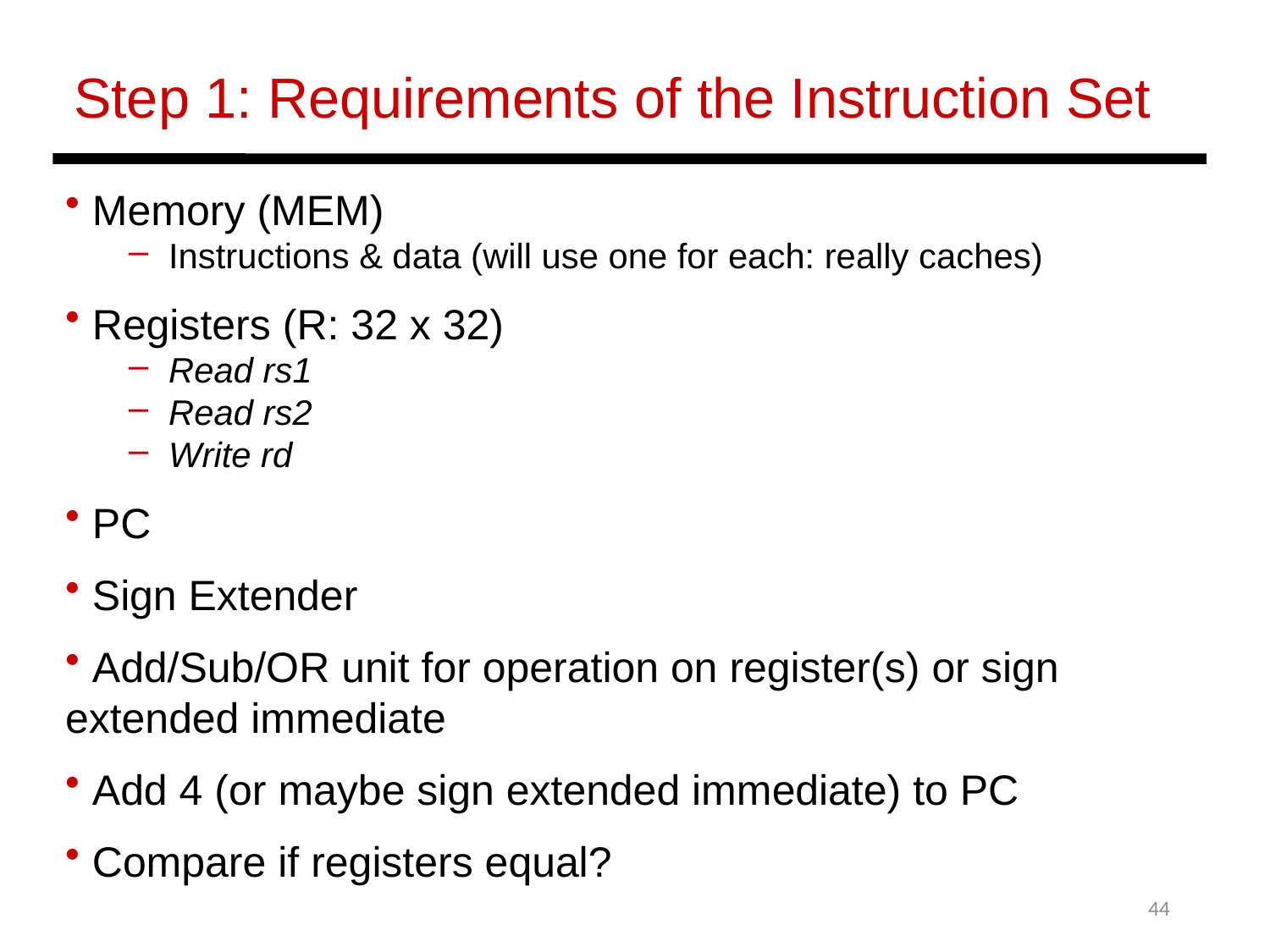

Step 1: Requirements of the Instruction Set

 Memory (MEM)
Instructions & data (will use one for each: really caches)

 Registers (R: 32 x 32)
Read rs1
Read rs2
Write rd

 PC

 Sign Extender

 Add/Sub/OR unit for operation on register(s) or sign extended immediate

 Add 4 (or maybe sign extended immediate) to PC

 Compare if registers equal?
44